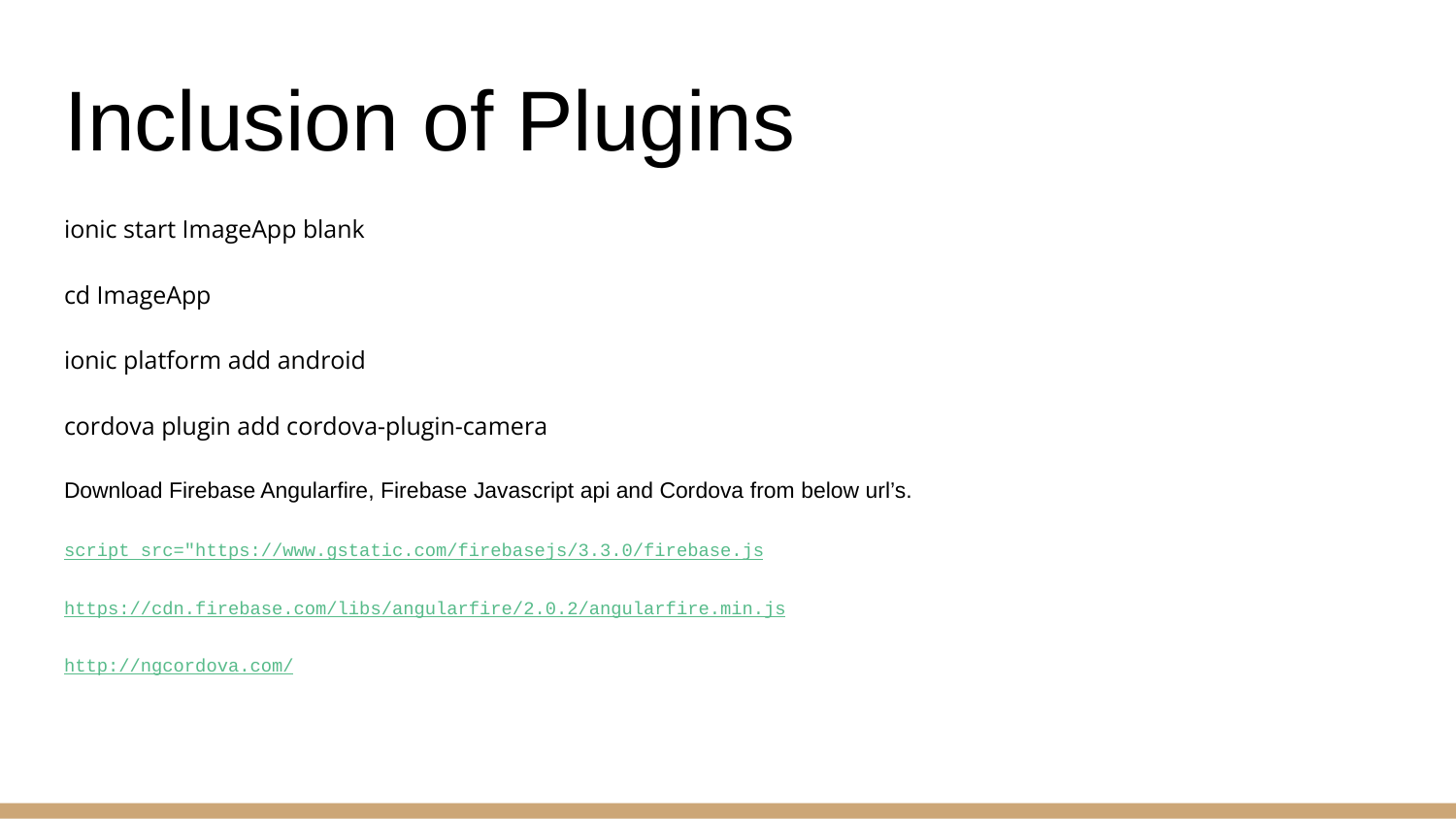

# Inclusion of Plugins
ionic start ImageApp blank
cd ImageApp
ionic platform add android
cordova plugin add cordova-plugin-camera
Download Firebase Angularfire, Firebase Javascript api and Cordova from below url’s.
script src="https://www.gstatic.com/firebasejs/3.3.0/firebase.js
https://cdn.firebase.com/libs/angularfire/2.0.2/angularfire.min.js
http://ngcordova.com/

ionic build android
ionic run android